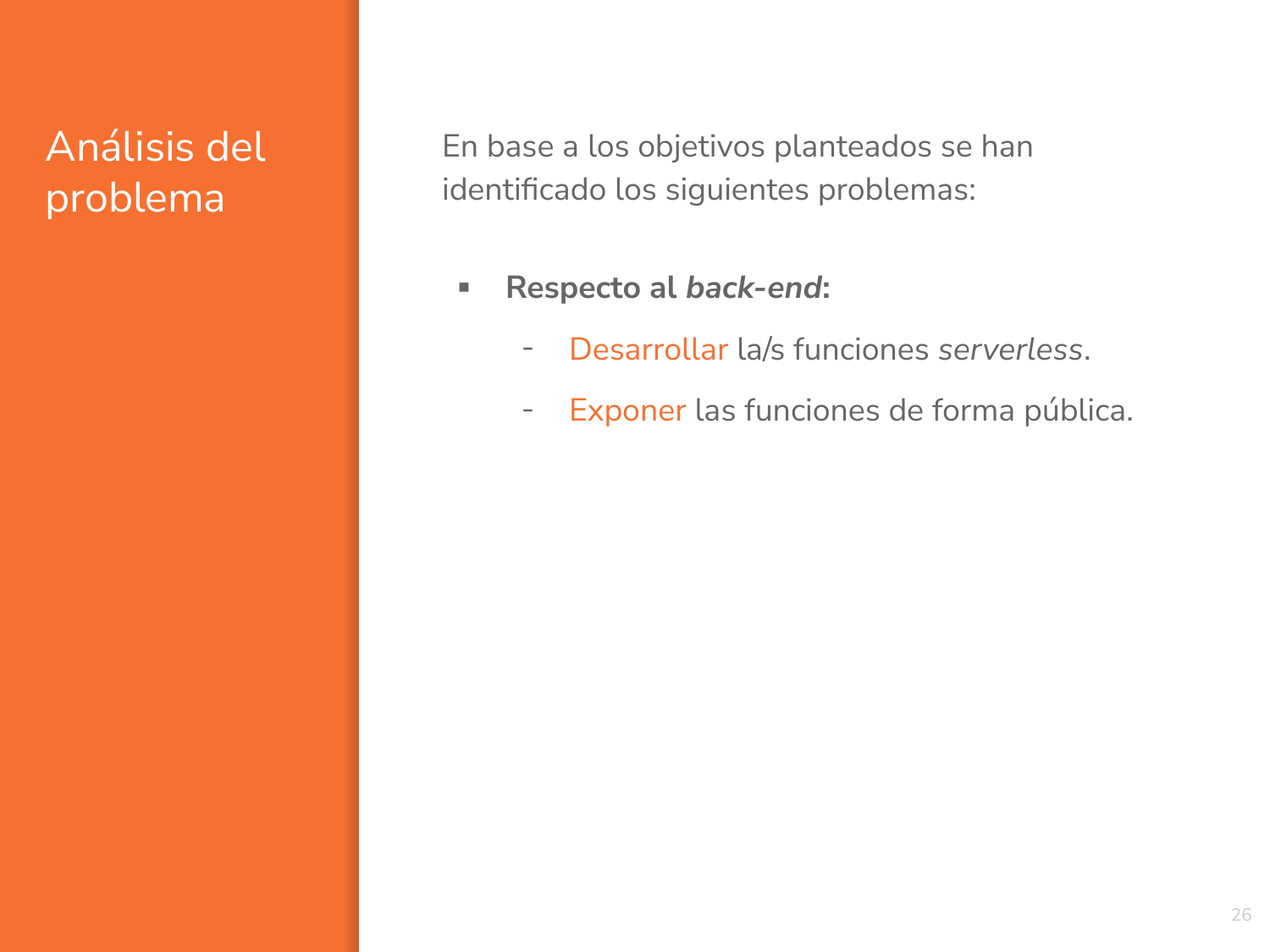

# Análisis del problema
En base a los objetivos planteados se han identificado los siguientes problemas:

Respecto al back-end:
Desarrollar la/s funciones serverless.
Exponer las funciones de forma pública.

26